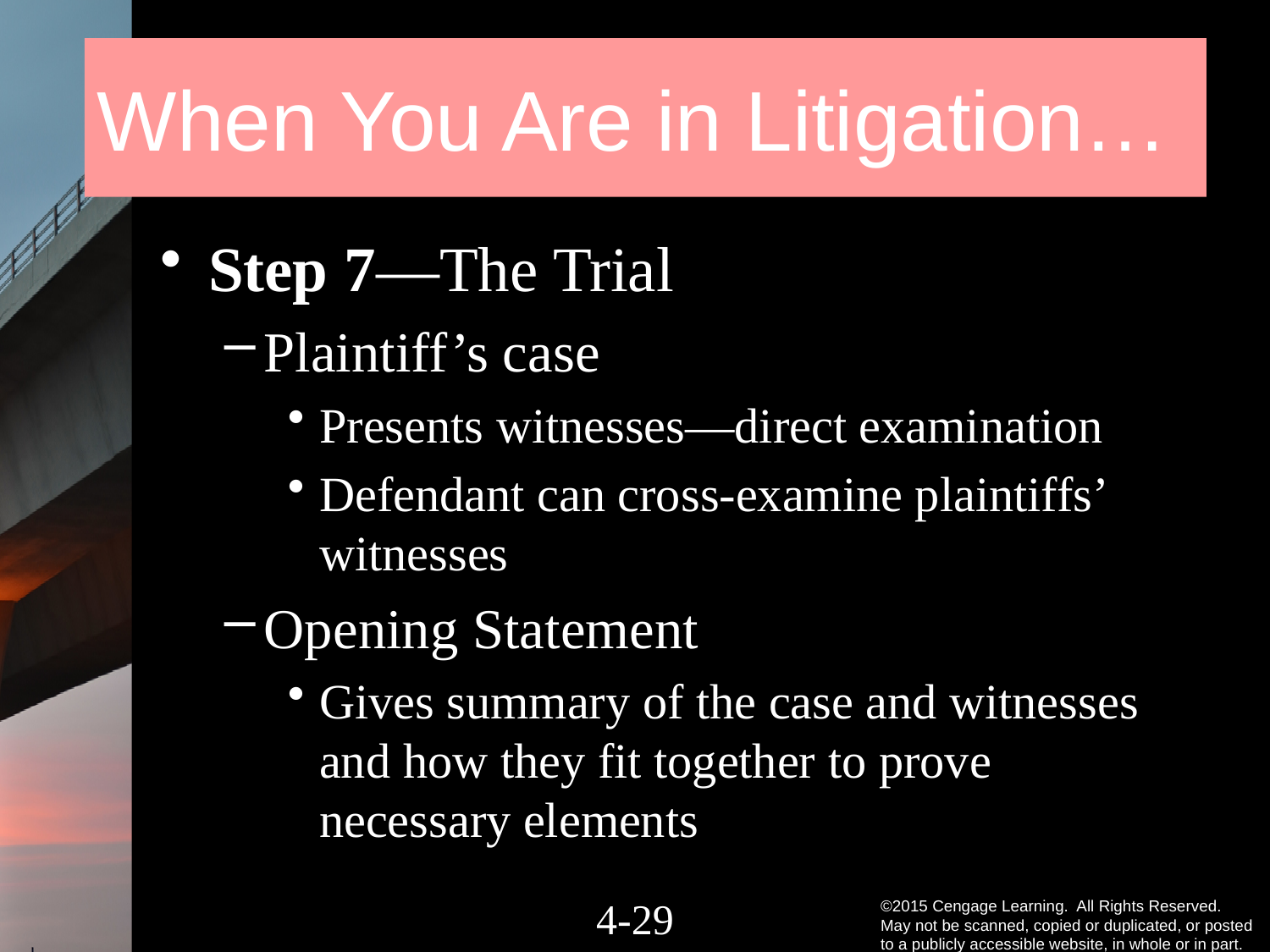

# When You Are in Litigation…
Step 7—The Trial
Plaintiff’s case
Presents witnesses—direct examination
Defendant can cross-examine plaintiffs’ witnesses
Opening Statement
Gives summary of the case and witnesses and how they fit together to prove necessary elements
4-29